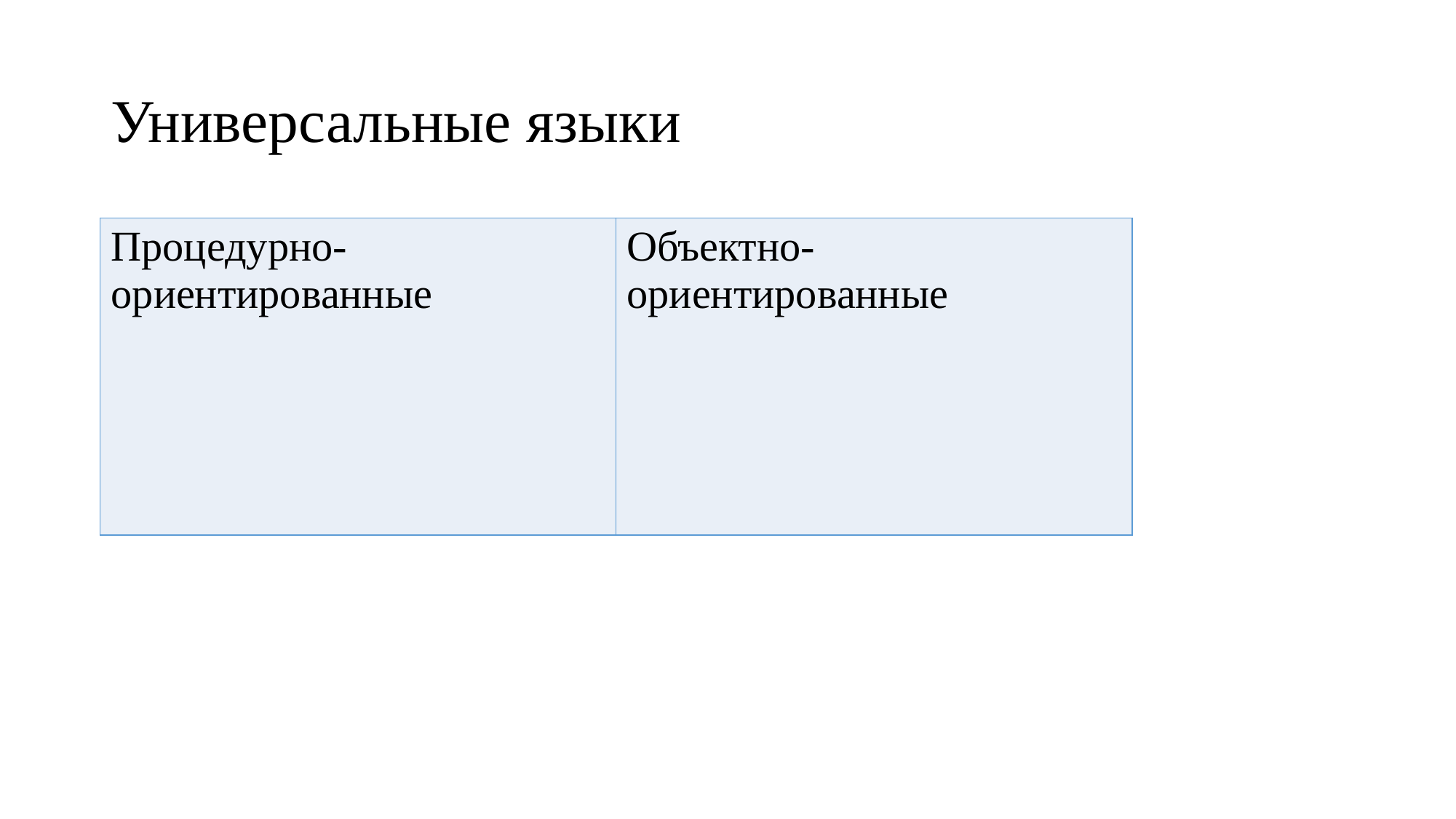

# Универсальные языки
| Процедурно-ориентированные | Объектно-ориентированные |
| --- | --- |